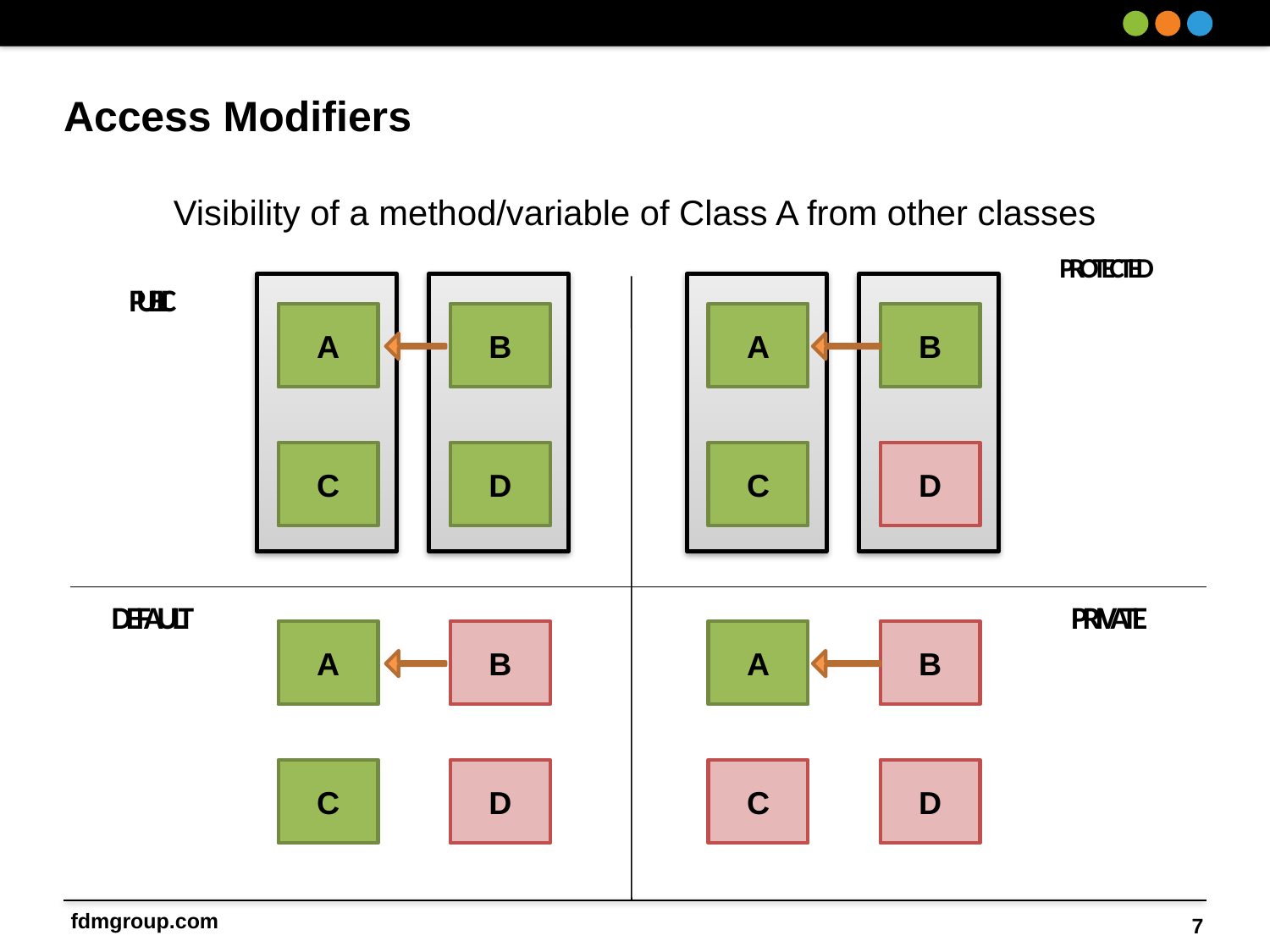

# Access Modifiers
Visibility of a method/variable of Class A from other classes

PROTECTED
PUBLIC

A
B
A
B

C
D
C
D
PRIVATE
DEFAULT
A
B
A
B

C
D
C
D
7